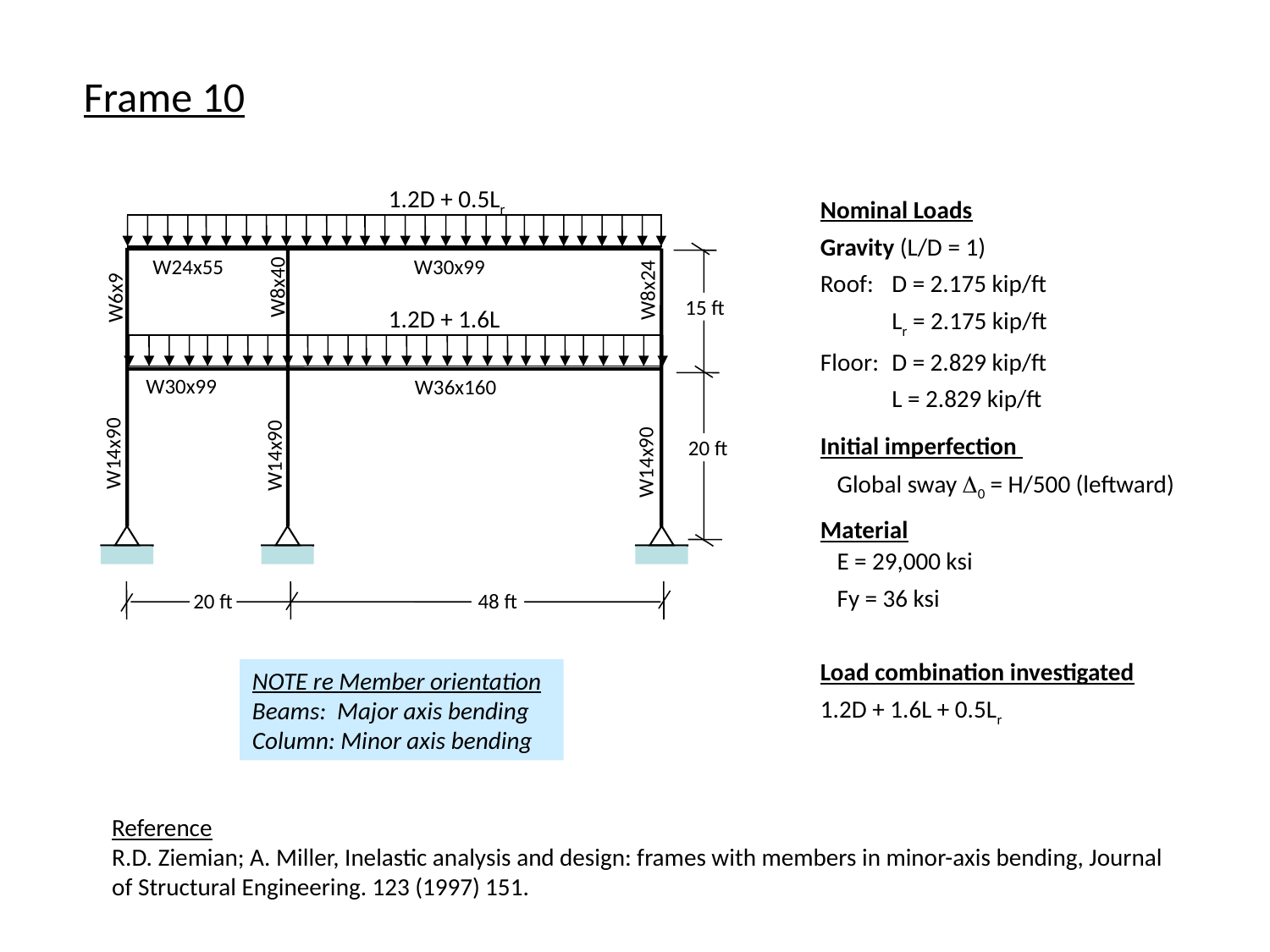

Frame 10
1.2D + 0.5Lr
Nominal Loads
Gravity (L/D = 1)
Roof:	D = 2.175 kip/ft
	Lr = 2.175 kip/ft
Floor:	D = 2.829 kip/ft
	L = 2.829 kip/ft
Initial imperfection
   Global sway Δ0 = H/500 (leftward)
Material
   E = 29,000 ksi
   Fy = 36 ksi

Load combination investigated
1.2D + 1.6L + 0.5Lr

W24x55
W30x99

W8x40
W8x24
W6x9
15 ft
1.2D + 1.6L

W30x99
W36x160

20 ft
W14x90
W14x90
W14x90

20 ft
48 ft

NOTE re Member orientation
Beams:  Major axis bending
Column: Minor axis bending
Reference
R.D. Ziemian; A. Miller, Inelastic analysis and design: frames with members in minor-axis bending, Journal of Structural Engineering. 123 (1997) 151.